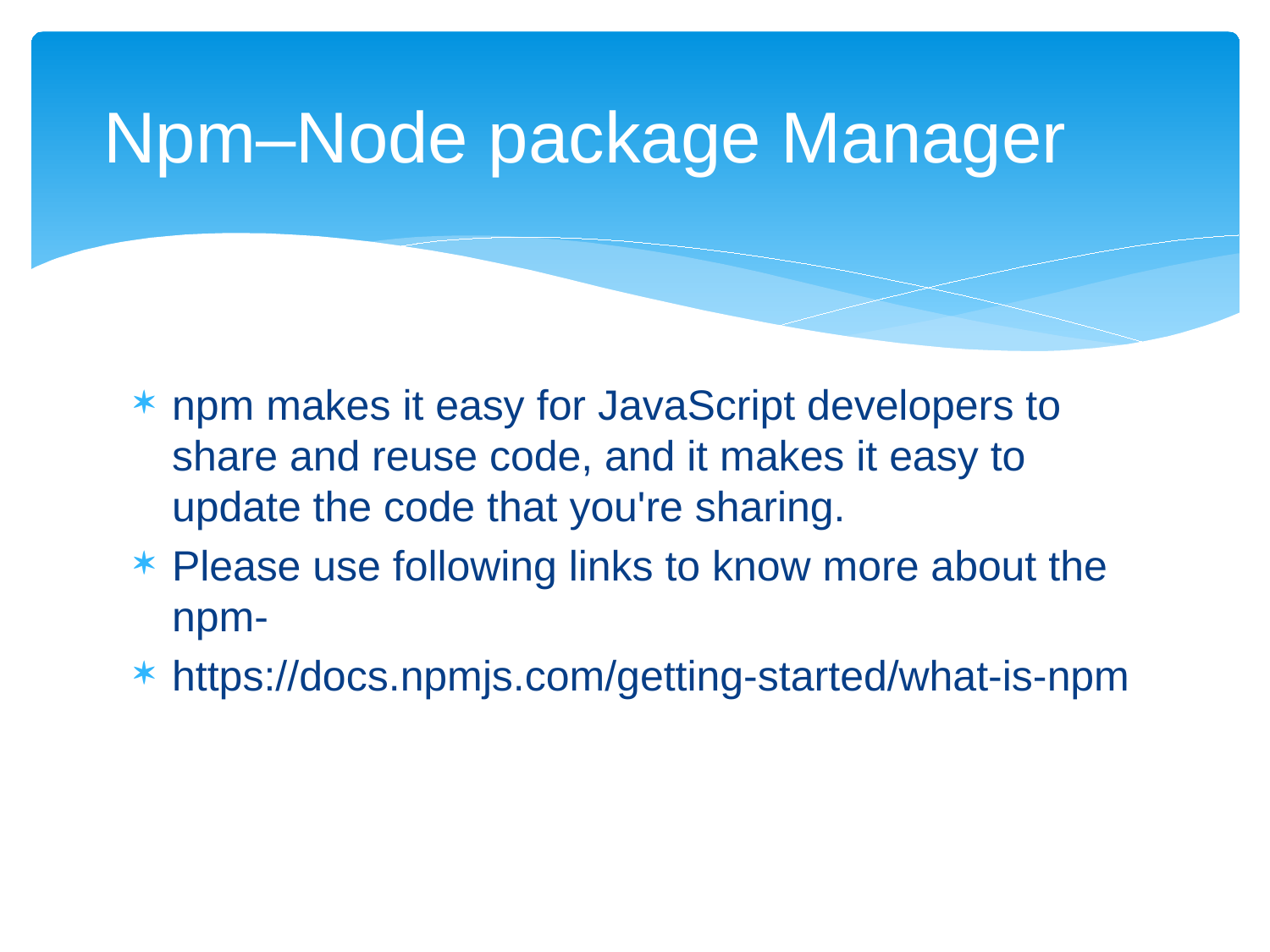

# Npm–Node package Manager
npm makes it easy for JavaScript developers to share and reuse code, and it makes it easy to update the code that you're sharing.
Please use following links to know more about the npm-
https://docs.npmjs.com/getting-started/what-is-npm